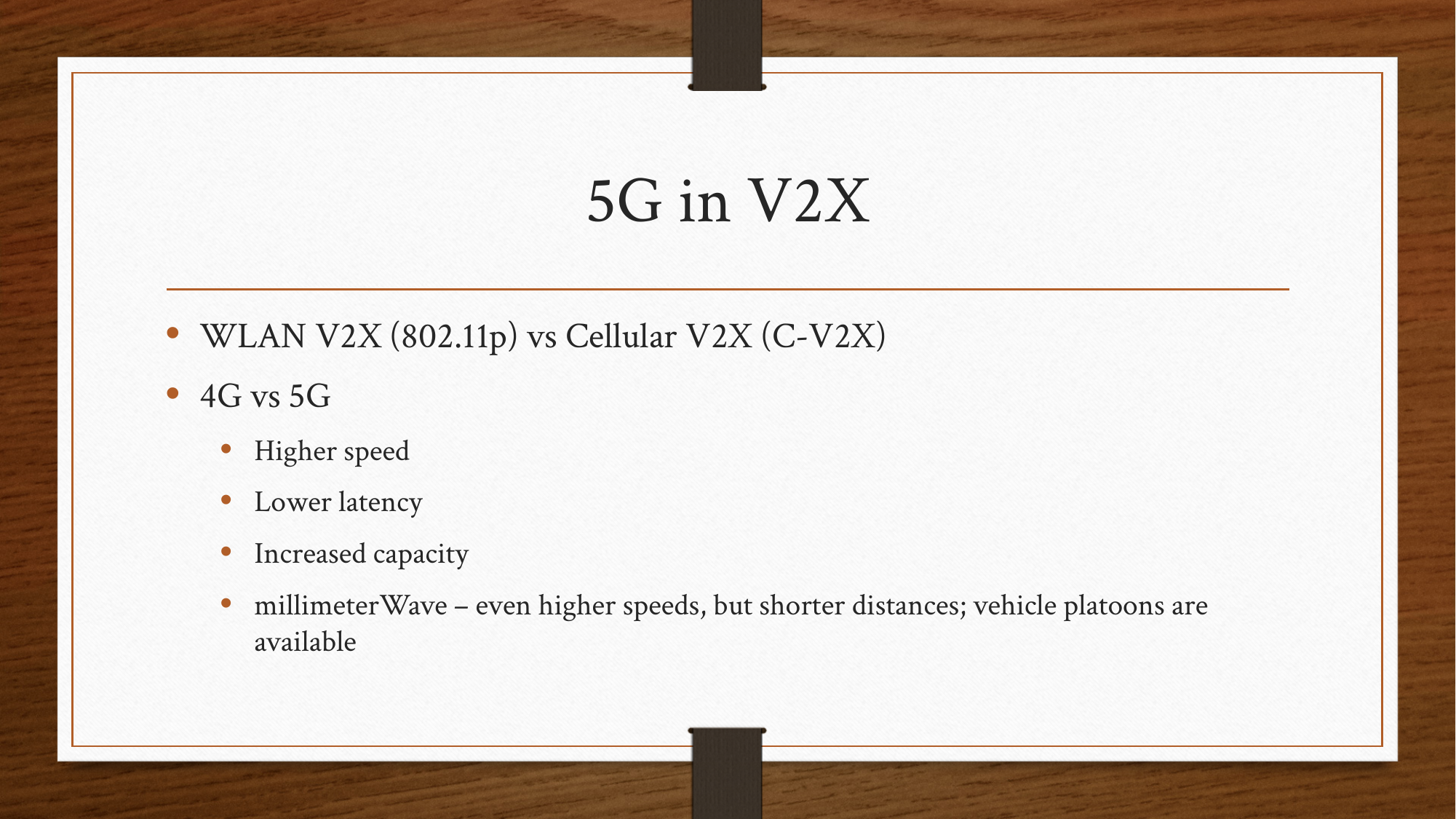

# 5G in V2X
WLAN V2X (802.11p) vs Cellular V2X (C-V2X)
4G vs 5G
Higher speed
Lower latency
Increased capacity
millimeterWave – even higher speeds, but shorter distances; vehicle platoons are available